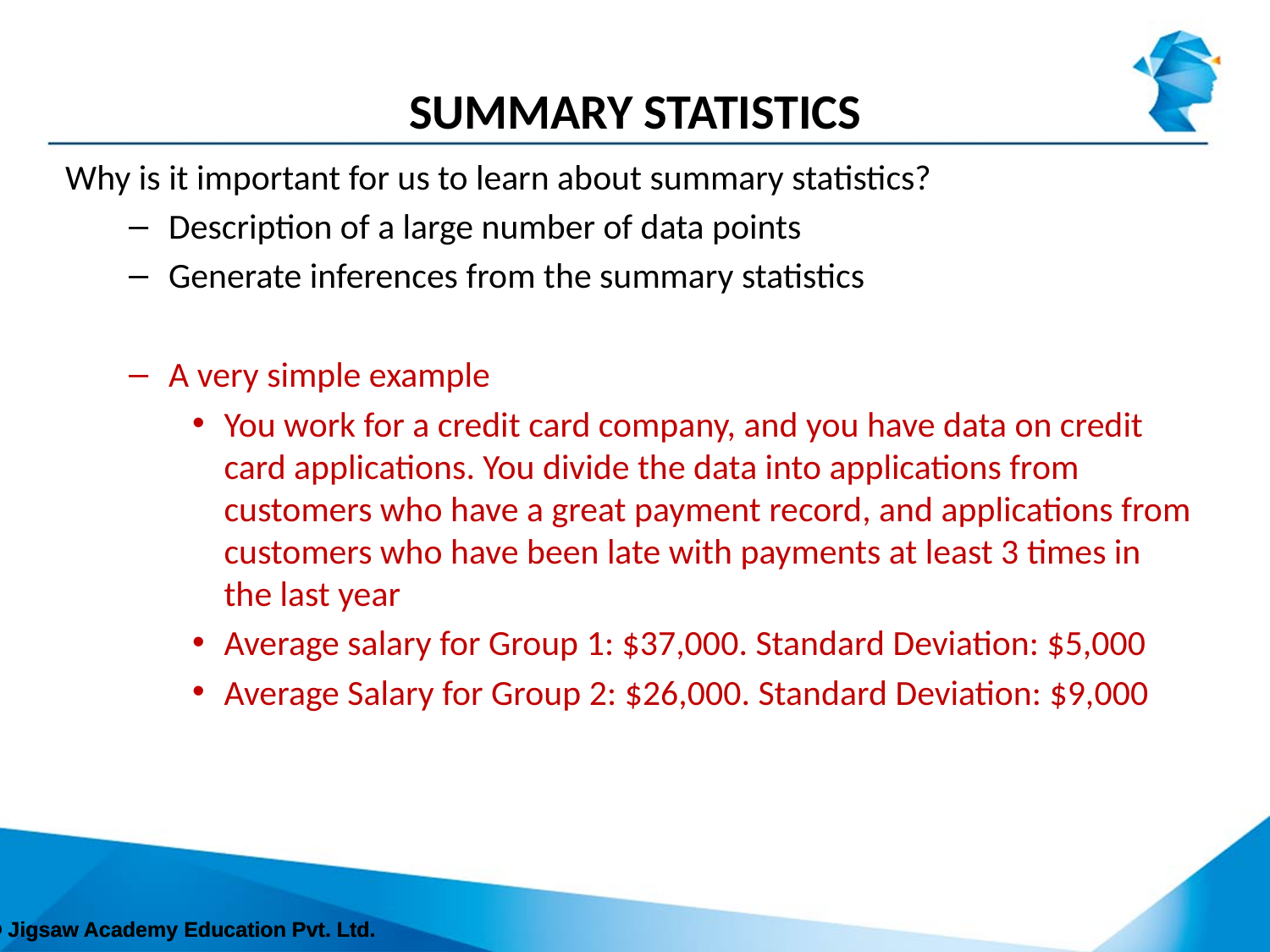

# Summary statistics
Why is it important for us to learn about summary statistics?
Description of a large number of data points
Generate inferences from the summary statistics

A very simple example
You work for a credit card company, and you have data on credit card applications. You divide the data into applications from customers who have a great payment record, and applications from customers who have been late with payments at least 3 times in the last year
Average salary for Group 1: $37,000. Standard Deviation: $5,000
Average Salary for Group 2: $26,000. Standard Deviation: $9,000

© Jigsaw Academy Education Pvt. Ltd.